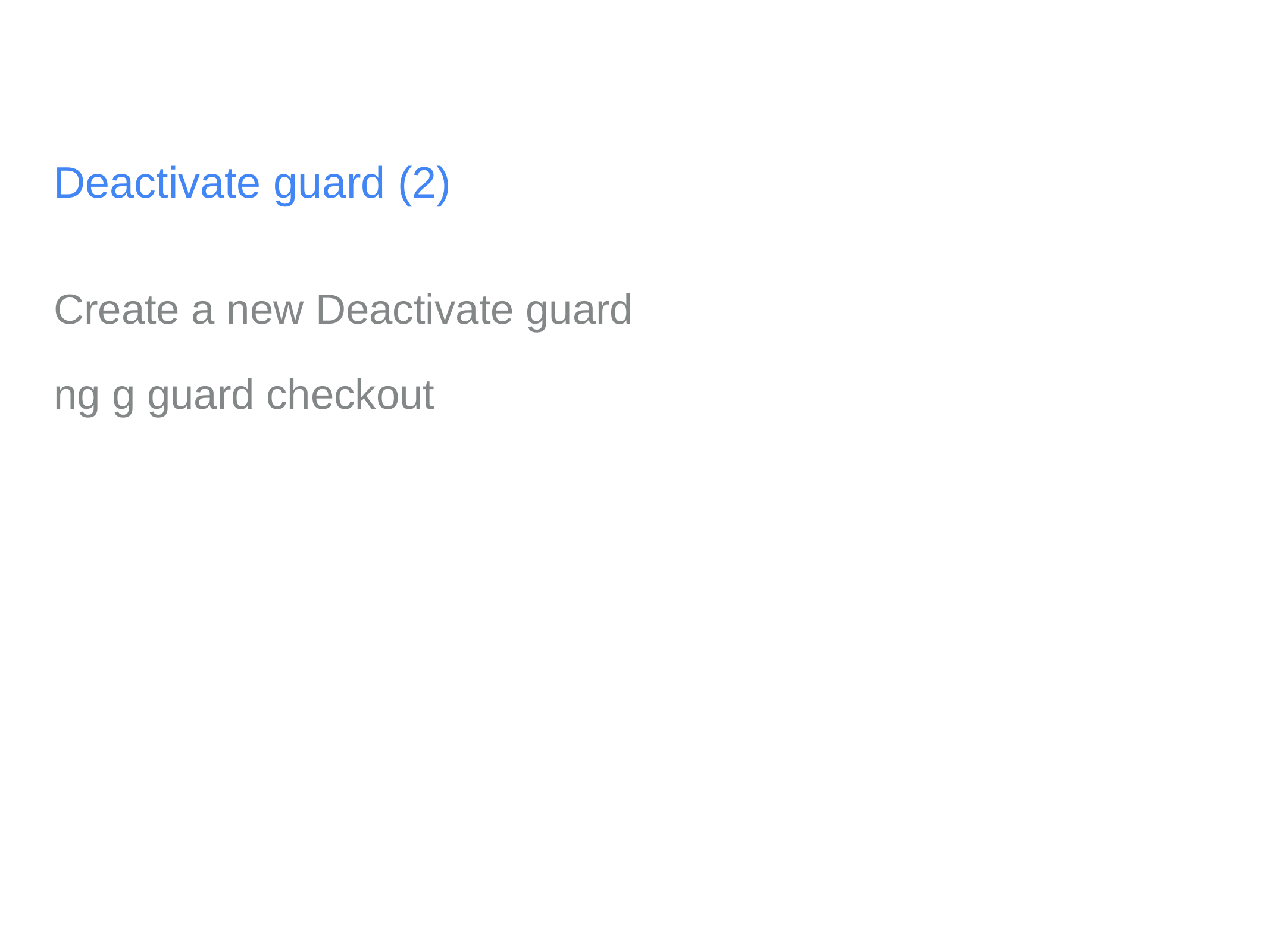

# Deactivate guard (2)
Create a new Deactivate guard
ng g guard checkout